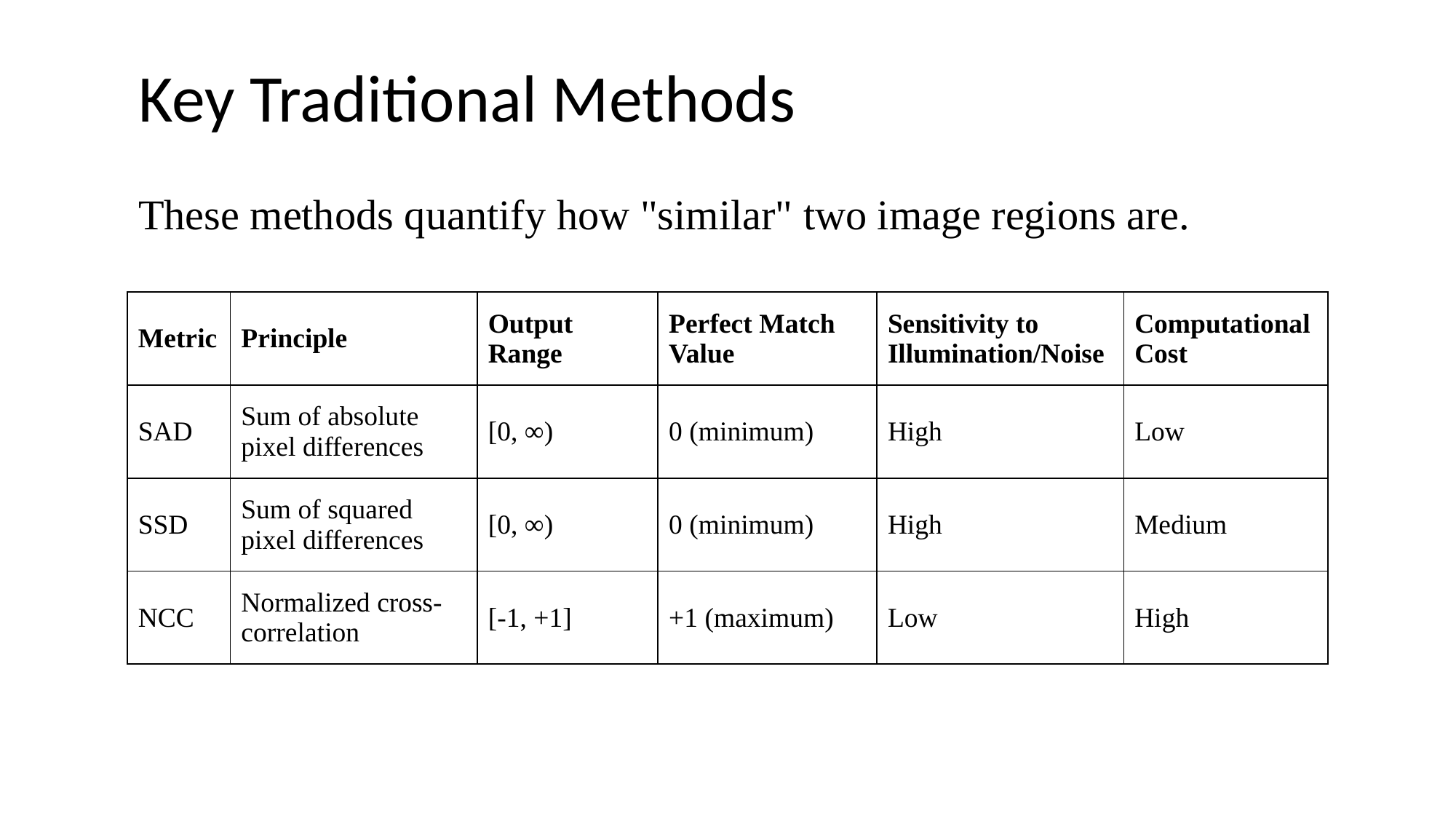

# Key Traditional Methods
These methods quantify how "similar" two image regions are.

| Metric | Principle | Output Range | Perfect Match Value | Sensitivity to Illumination/Noise | Computational Cost |
| --- | --- | --- | --- | --- | --- |
| SAD | Sum of absolute pixel differences | [0, ∞) | 0 (minimum) | High | Low |
| SSD | Sum of squared pixel differences | [0, ∞) | 0 (minimum) | High | Medium |
| NCC | Normalized cross-correlation | [-1, +1] | +1 (maximum) | Low | High |